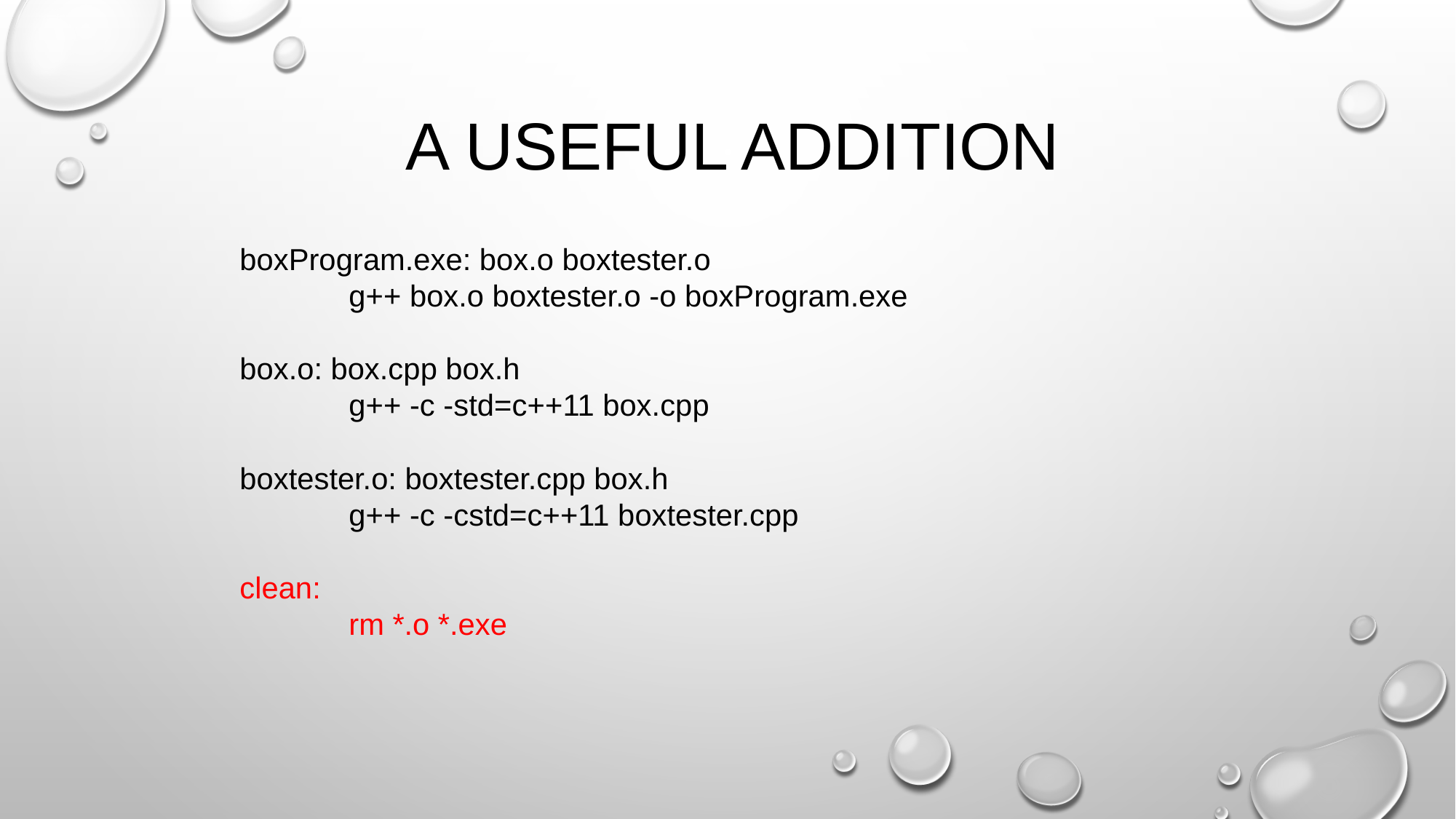

# A useful addition
boxProgram.exe: box.o boxtester.o
	g++ box.o boxtester.o -o boxProgram.exe

box.o: box.cpp box.h
	g++ -c -std=c++11 box.cpp

boxtester.o: boxtester.cpp box.h
	g++ -c -cstd=c++11 boxtester.cpp

clean:
	rm *.o *.exe